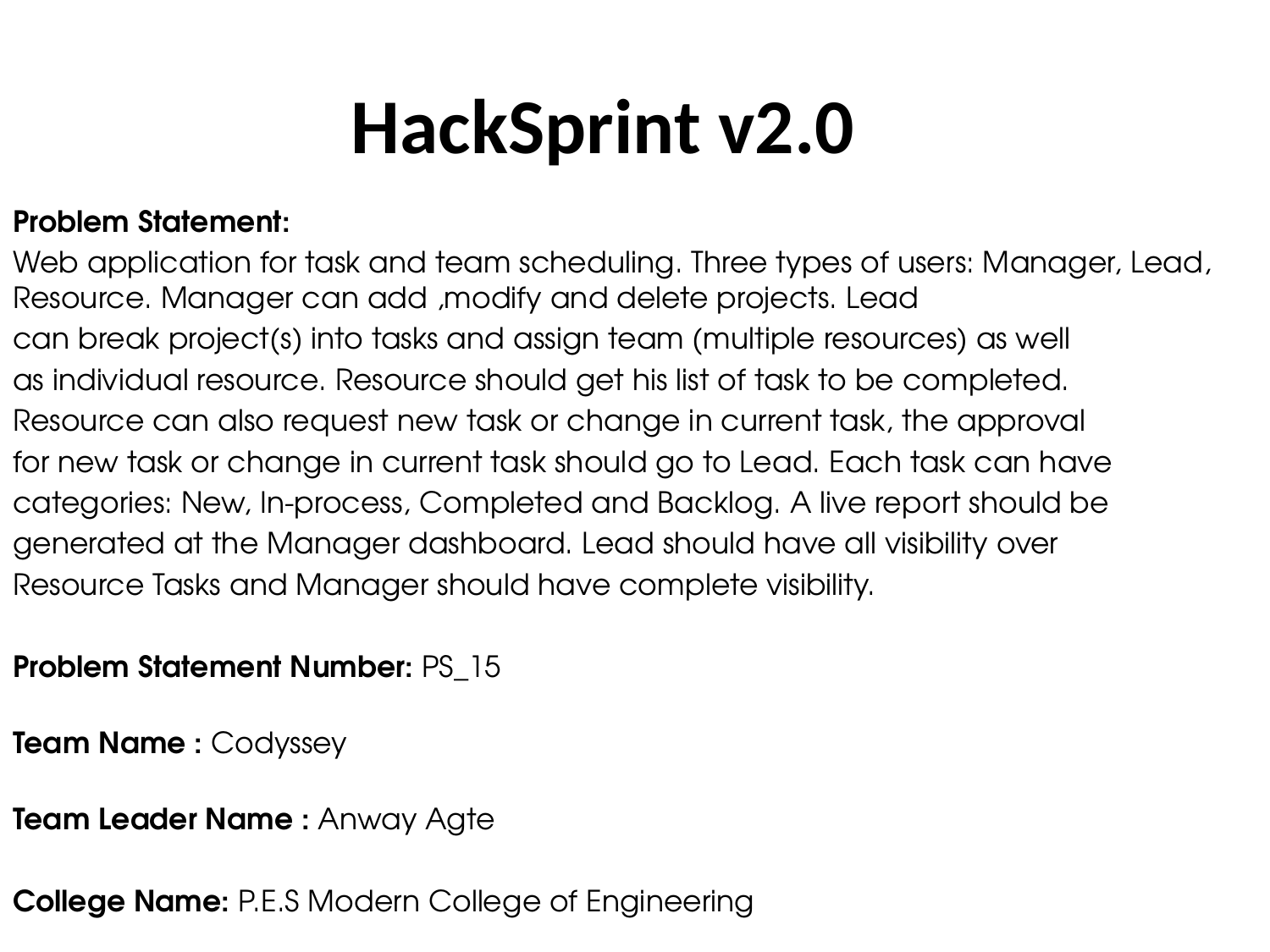

# HackSprint v2.0
Problem Statement:
Web application for task and team scheduling. Three types of users: Manager, Lead, Resource. Manager can add ,modify and delete projects. Lead
can break project(s) into tasks and assign team (multiple resources) as well
as individual resource. Resource should get his list of task to be completed.
Resource can also request new task or change in current task, the approval
for new task or change in current task should go to Lead. Each task can have
categories: New, In-process, Completed and Backlog. A live report should be
generated at the Manager dashboard. Lead should have all visibility over
Resource Tasks and Manager should have complete visibility.

Problem Statement Number: PS_15
Team Name : Codyssey
Team Leader Name : Anway Agte

College Name: P.E.S Modern College of Engineering